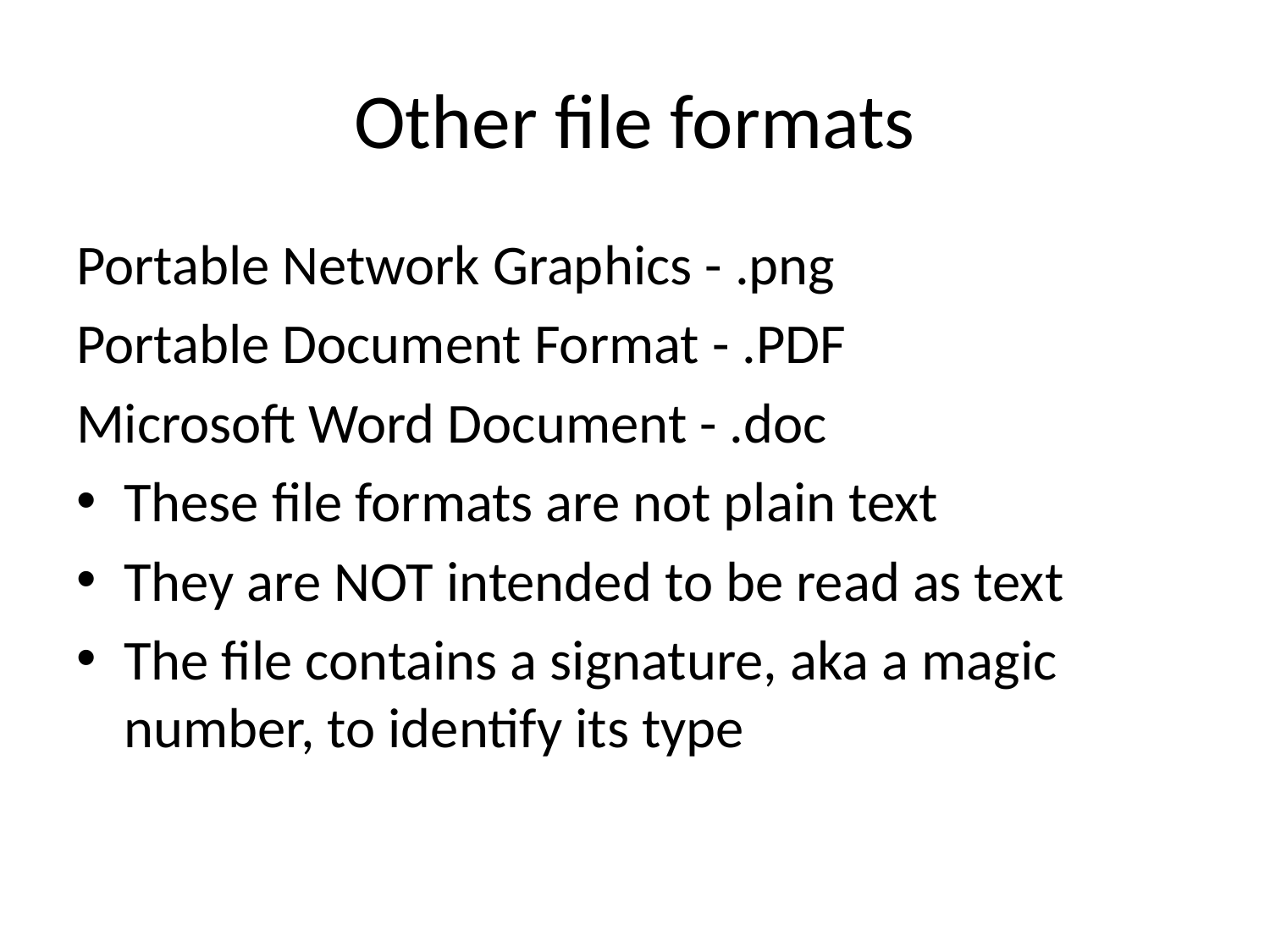

# Other file formats
Portable Network Graphics - .png
Portable Document Format - .PDF
Microsoft Word Document - .doc
These file formats are not plain text
They are NOT intended to be read as text
The file contains a signature, aka a magic number, to identify its type